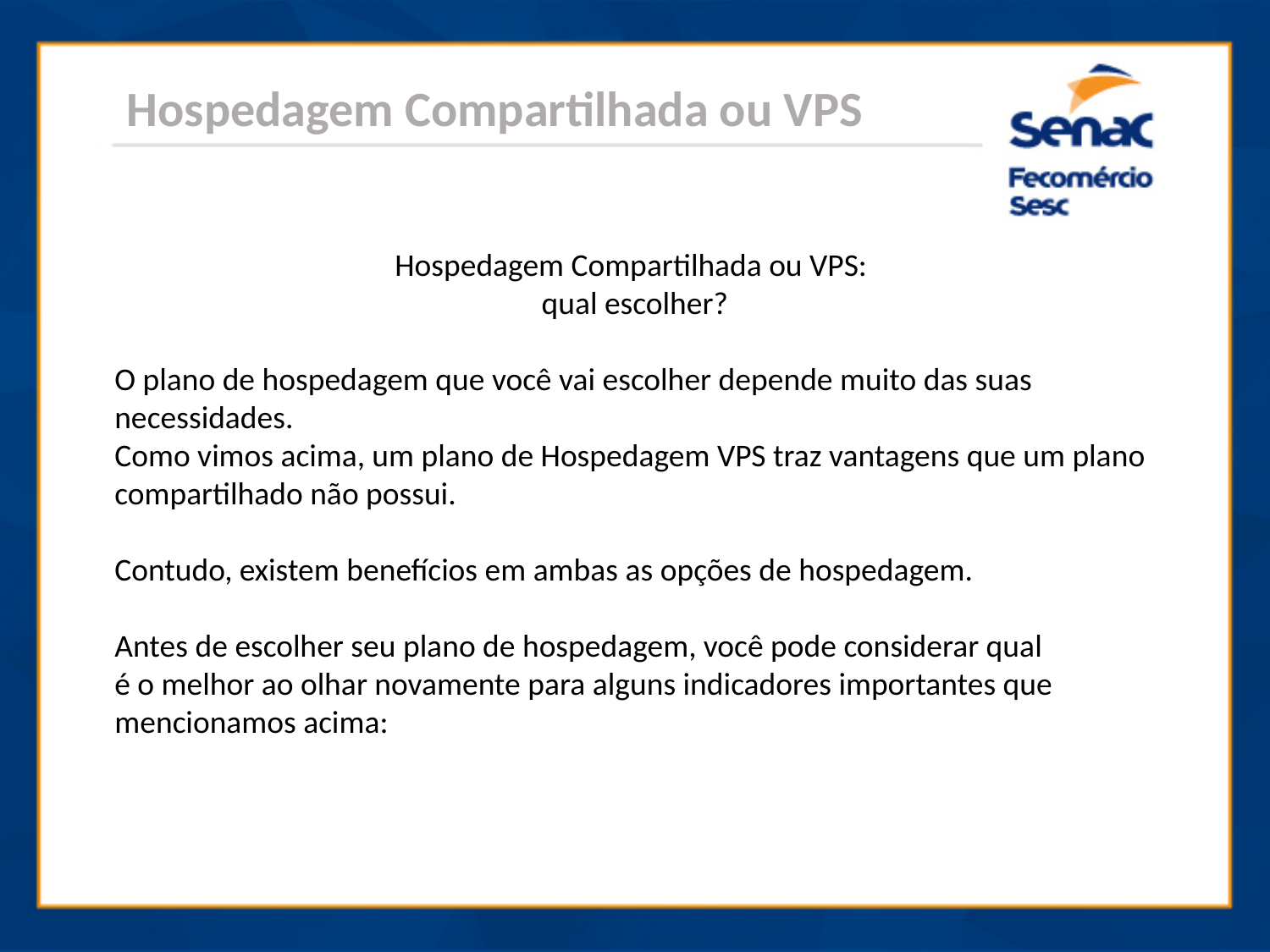

Hospedagem Compartilhada ou VPS
Hospedagem Compartilhada ou VPS:
qual escolher?

O plano de hospedagem que você vai escolher depende muito das suas necessidades.
Como vimos acima, um plano de Hospedagem VPS traz vantagens que um plano compartilhado não possui.

Contudo, existem benefícios em ambas as opções de hospedagem.

Antes de escolher seu plano de hospedagem, você pode considerar qual
é o melhor ao olhar novamente para alguns indicadores importantes que mencionamos acima: